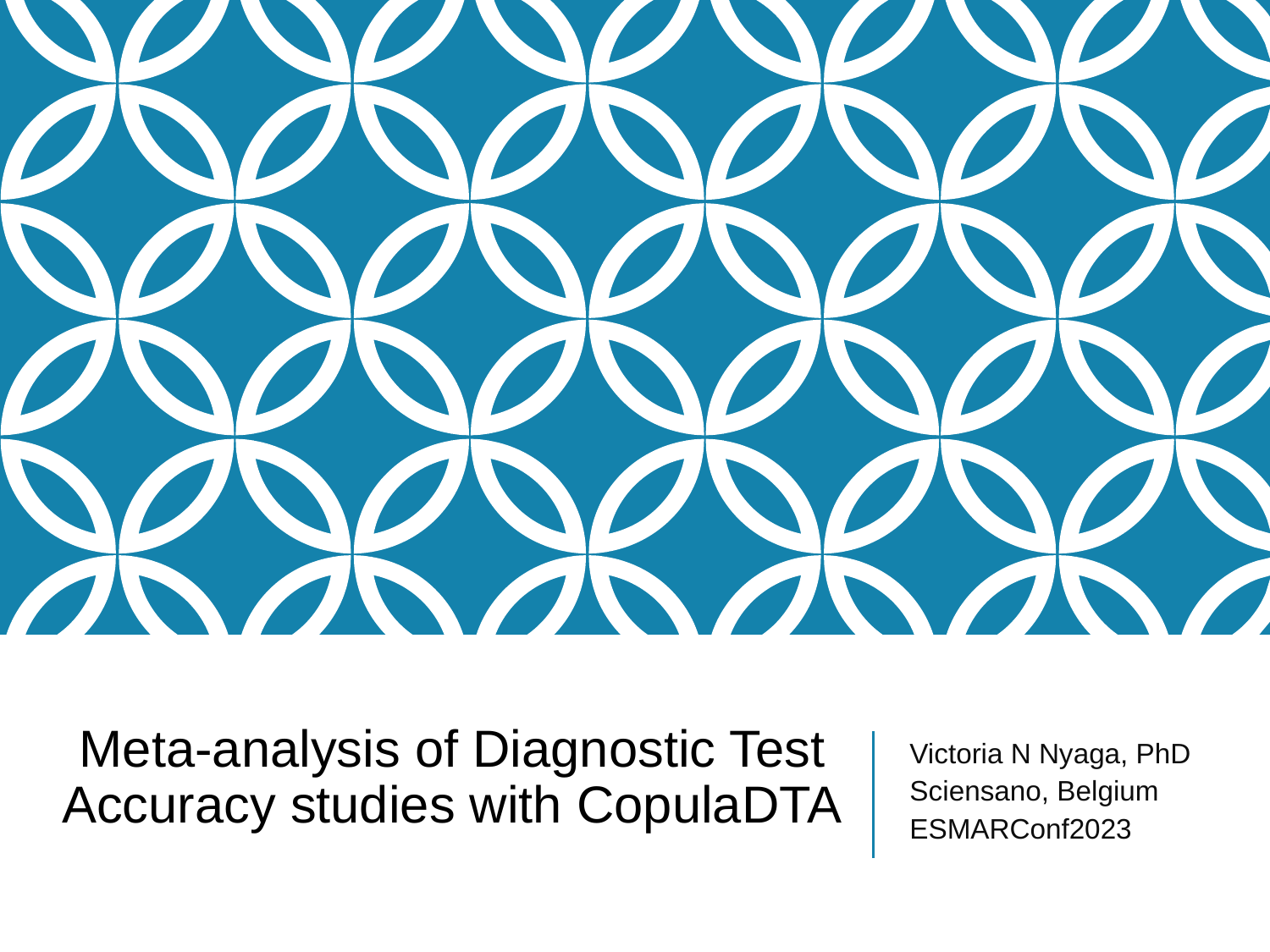

# Meta-analysis of Diagnostic Test Accuracy studies with CopulaDTA
Victoria N Nyaga, PhD
Sciensano, Belgium
ESMARConf2023